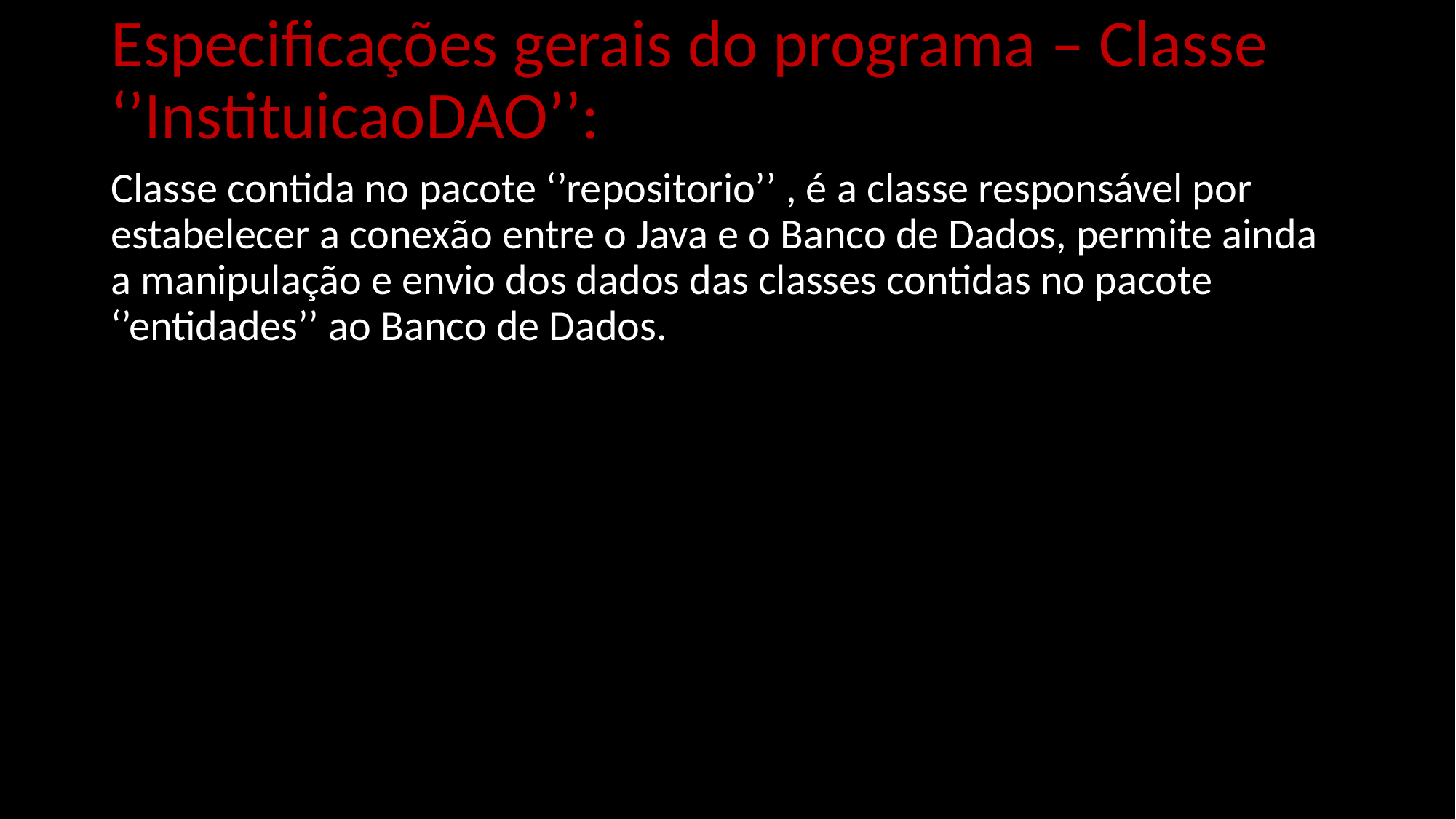

# Especificações gerais do programa – Classe ‘’InstituicaoDAO’’:
Classe contida no pacote ‘’repositorio’’ , é a classe responsável por estabelecer a conexão entre o Java e o Banco de Dados, permite ainda a manipulação e envio dos dados das classes contidas no pacote ‘’entidades’’ ao Banco de Dados.